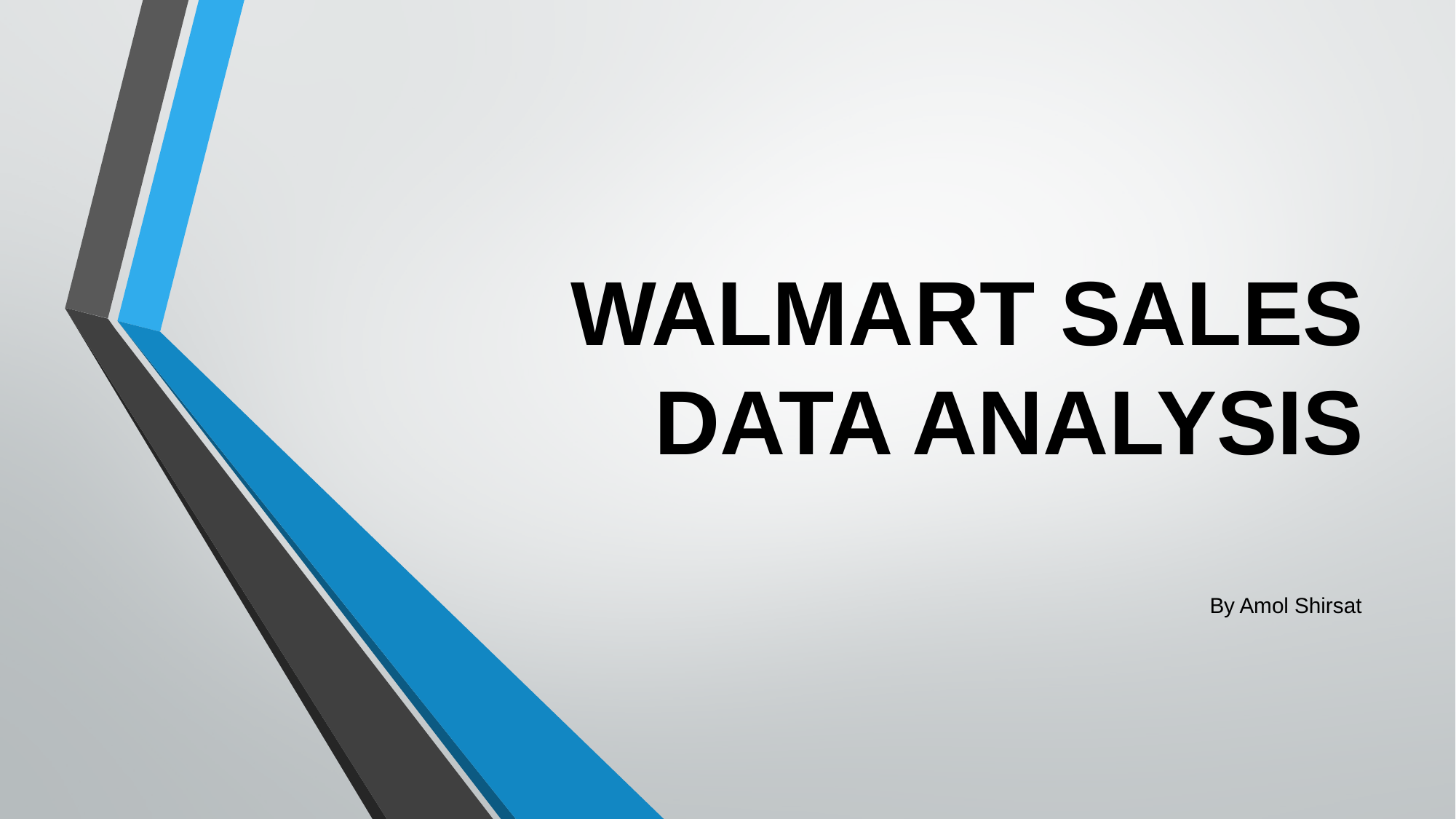

# WALMART SALES DATA ANALYSIS

                                                                                                        By Amol Shirsat